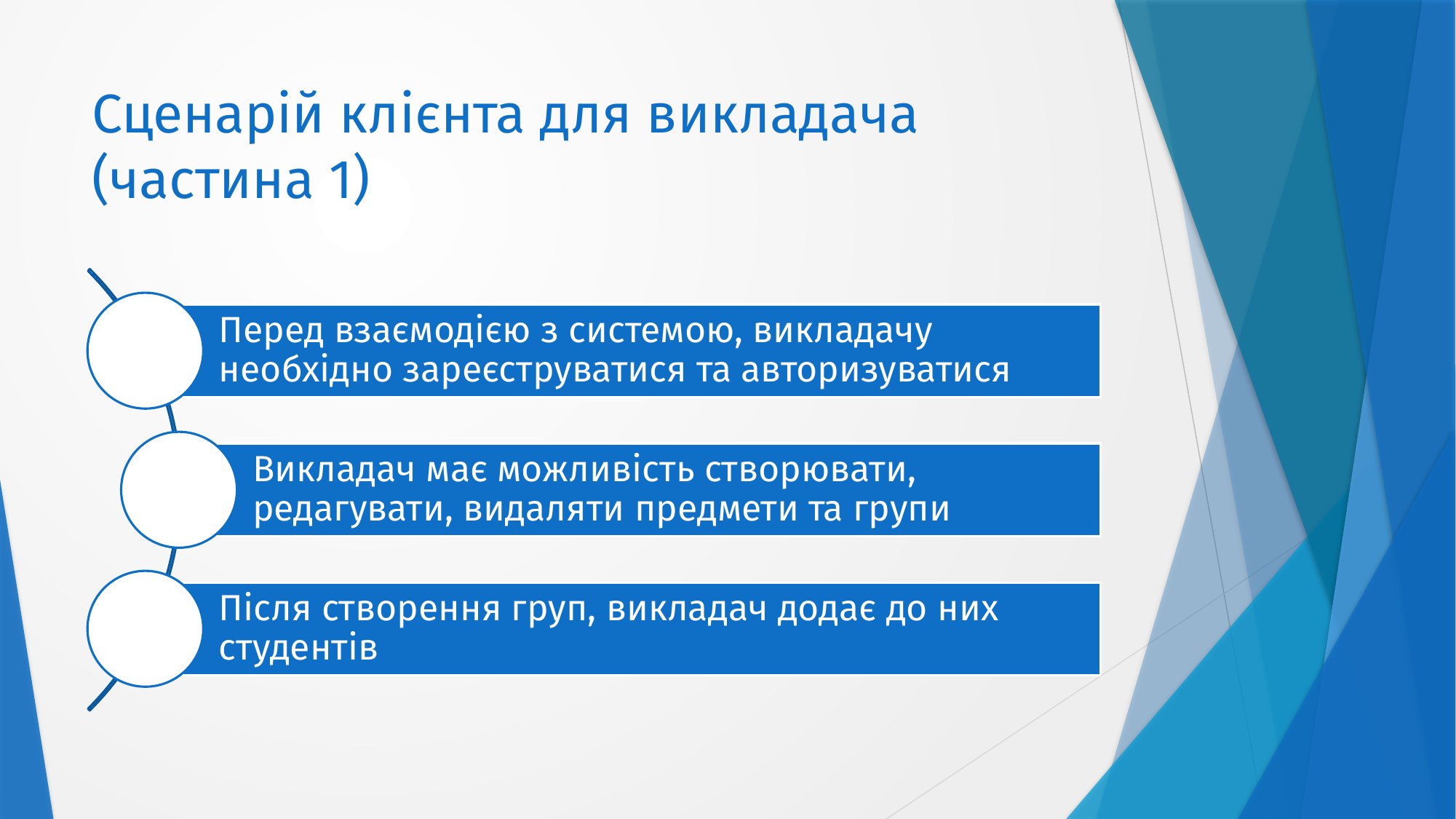

# Сценарій клієнта для викладача (частина 1)
Перед взаємодією з системою, викладачу необхідно зареєструватися та авторизуватися
Викладач має можливість створювати, редагувати, видаляти предмети та групи
Після створення груп, викладач додає до них студентів